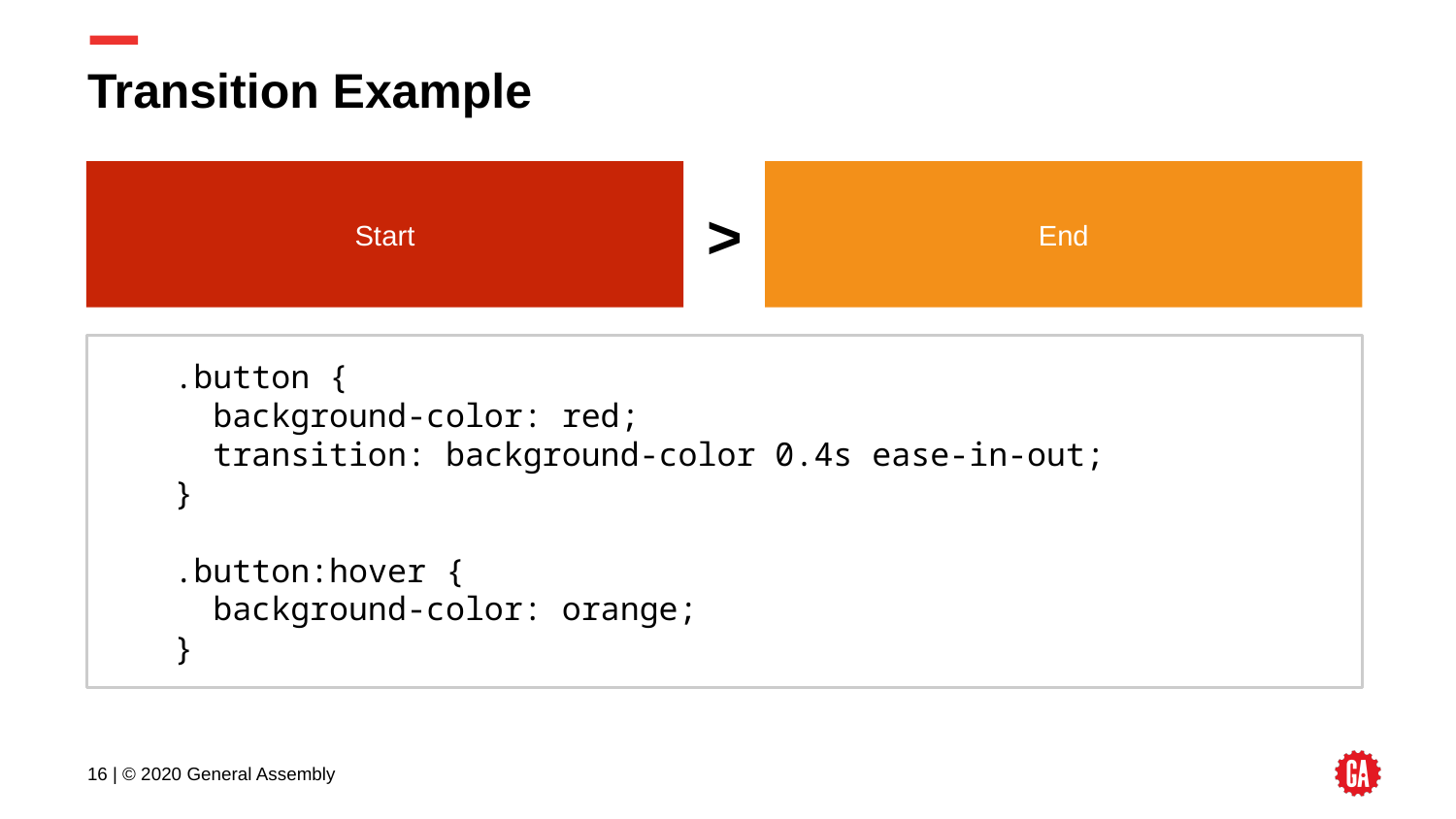

# Transition Example
Start
End
>
.button {
  background-color: red;
  transition: background-color 0.4s ease-in-out;
}

.button:hover {
  background-color: orange;
}
16 | © 2020 General Assembly